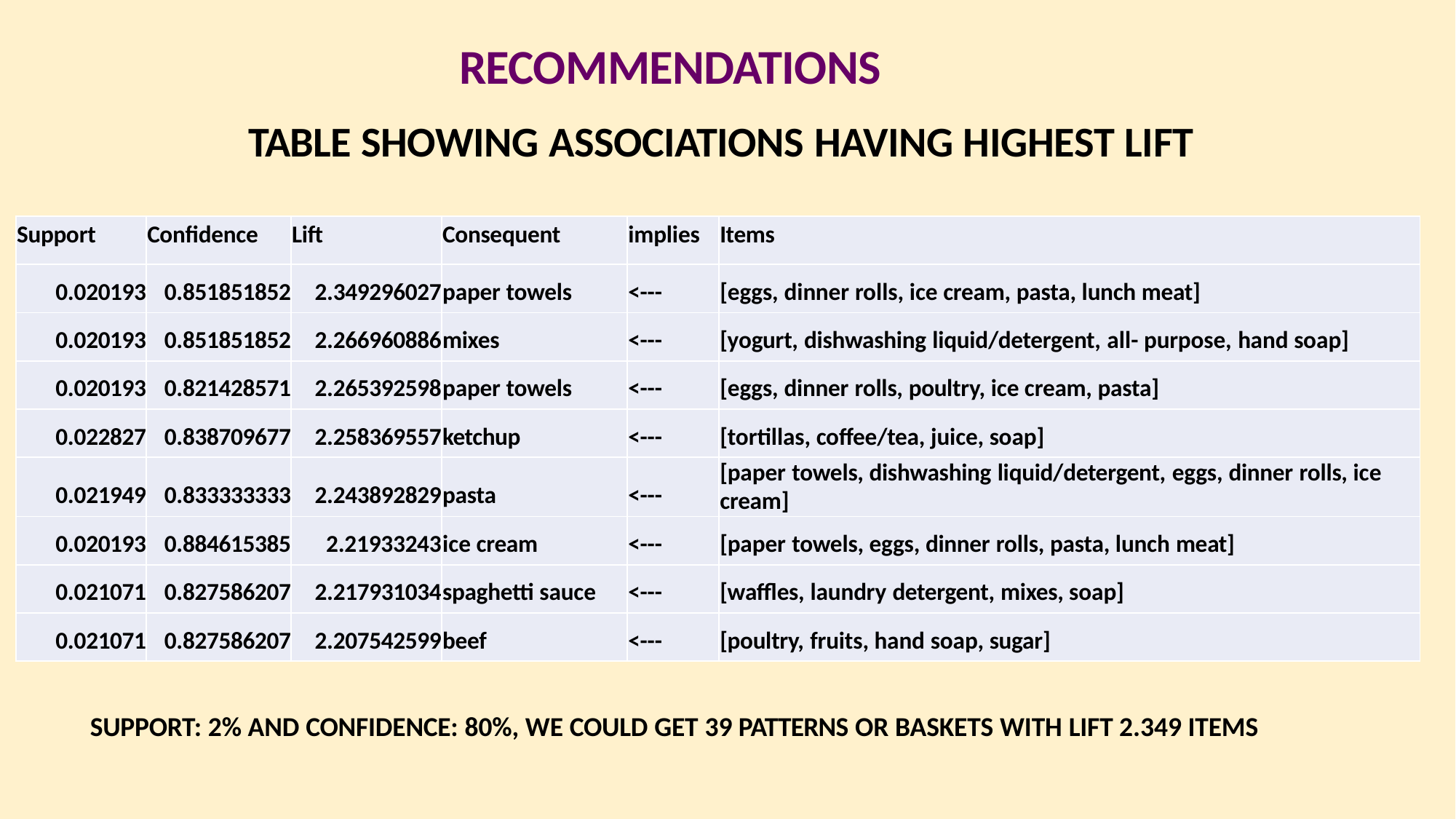

# RECOMMENDATIONS
TABLE SHOWING ASSOCIATIONS HAVING HIGHEST LIFT
| Support | Confidence | Lift | Consequent | implies | Items |
| --- | --- | --- | --- | --- | --- |
| 0.020193 | 0.851851852 | 2.349296027 | paper towels | <--- | [eggs, dinner rolls, ice cream, pasta, lunch meat] |
| 0.020193 | 0.851851852 | 2.266960886 | mixes | <--- | [yogurt, dishwashing liquid/detergent, all- purpose, hand soap] |
| 0.020193 | 0.821428571 | 2.265392598 | paper towels | <--- | [eggs, dinner rolls, poultry, ice cream, pasta] |
| 0.022827 | 0.838709677 | 2.258369557 | ketchup | <--- | [tortillas, coffee/tea, juice, soap] |
| 0.021949 | 0.833333333 | 2.243892829 | pasta | <--- | [paper towels, dishwashing liquid/detergent, eggs, dinner rolls, ice cream] |
| 0.020193 | 0.884615385 | 2.21933243 | ice cream | <--- | [paper towels, eggs, dinner rolls, pasta, lunch meat] |
| 0.021071 | 0.827586207 | 2.217931034 | spaghetti sauce | <--- | [waffles, laundry detergent, mixes, soap] |
| 0.021071 | 0.827586207 | 2.207542599 | beef | <--- | [poultry, fruits, hand soap, sugar] |
SUPPORT: 2% AND CONFIDENCE: 80%, WE COULD GET 39 PATTERNS OR BASKETS WITH LIFT 2.349 ITEMS